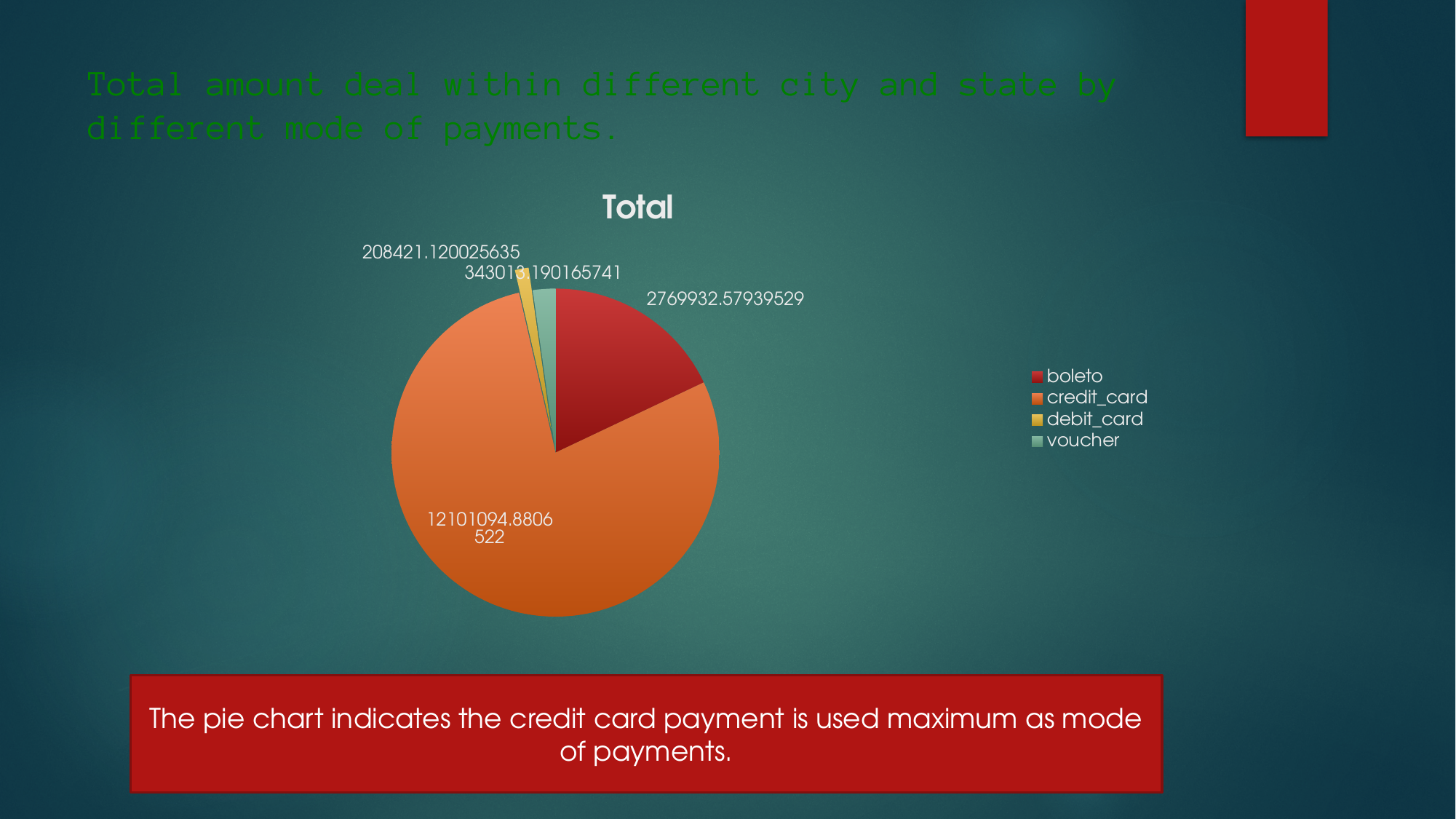

# Total amount deal within different city and state by different mode of payments.

### Chart:

| Category | Total |
|---|---|
| boleto | 2769932.579395294 |
| credit_card | 12101094.880652243 |
| debit_card | 208421.12002563477 |
| voucher | 343013.19016574137 |
The pie chart indicates the credit card payment is used maximum as mode of payments.